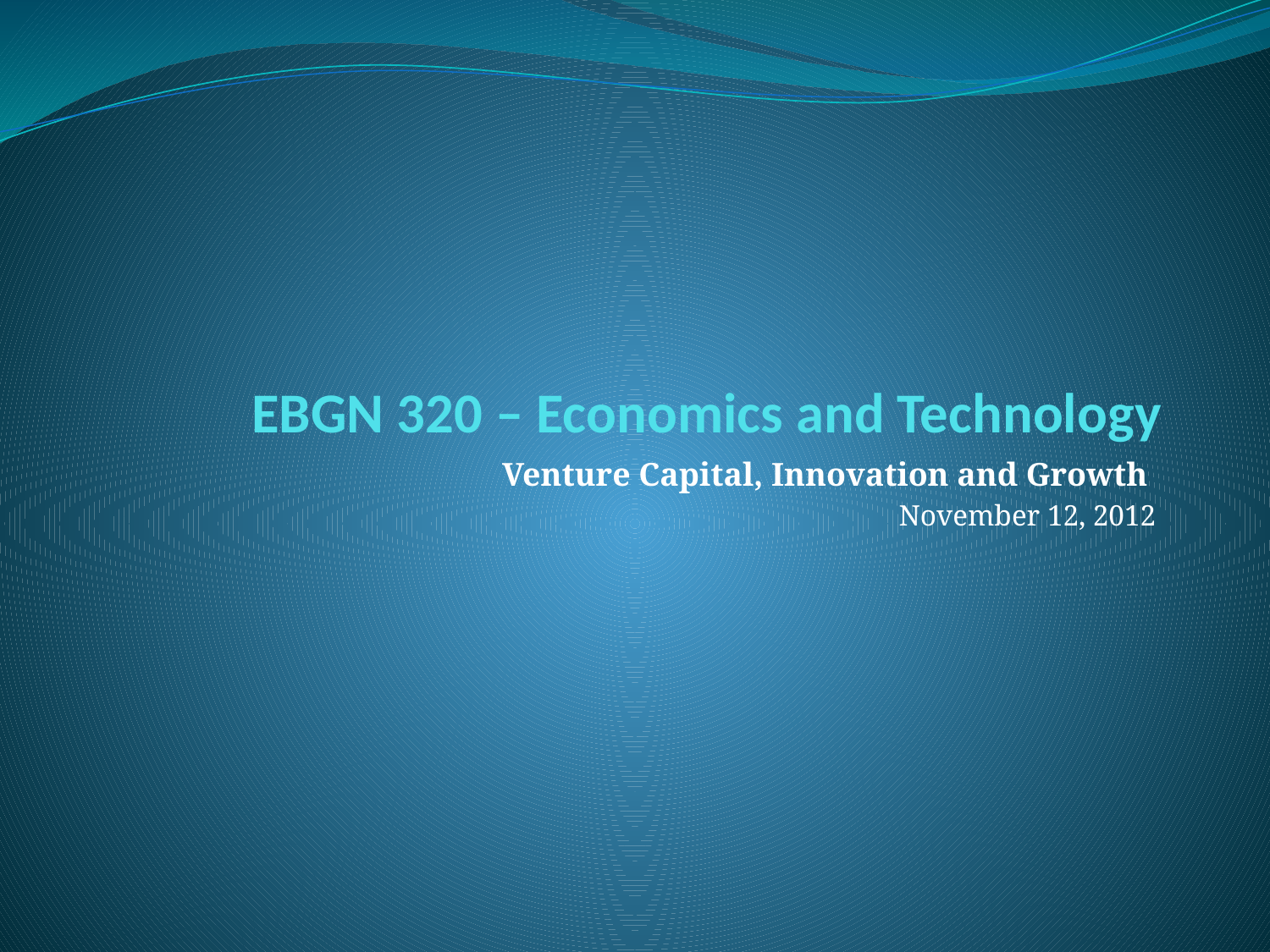

# EBGN 320 – Economics and Technology
Venture Capital, Innovation and Growth
November 12, 2012